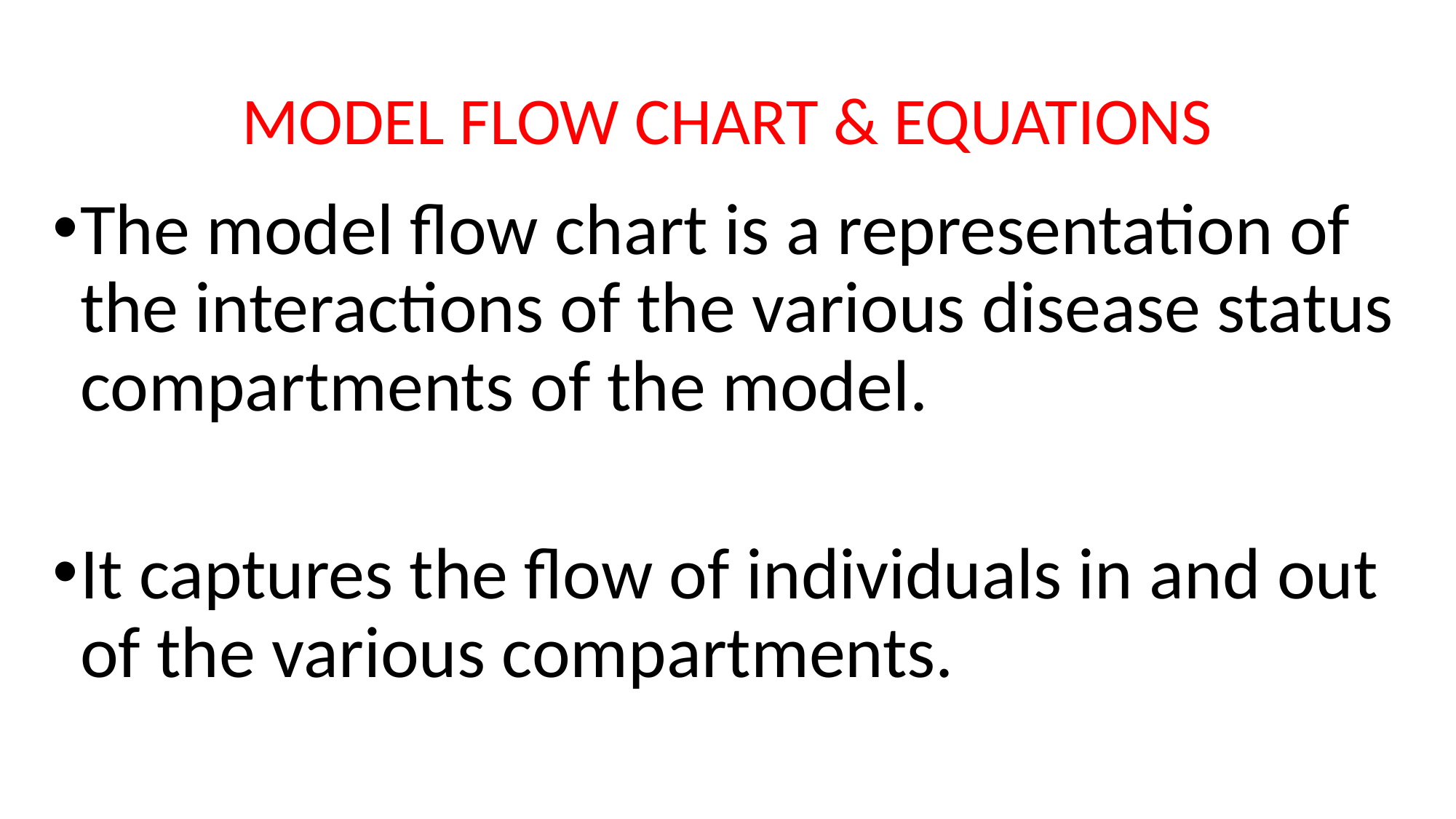

# MODEL FLOW CHART & EQUATIONS
The model flow chart is a representation of the interactions of the various disease status compartments of the model.

It captures the flow of individuals in and out of the various compartments.